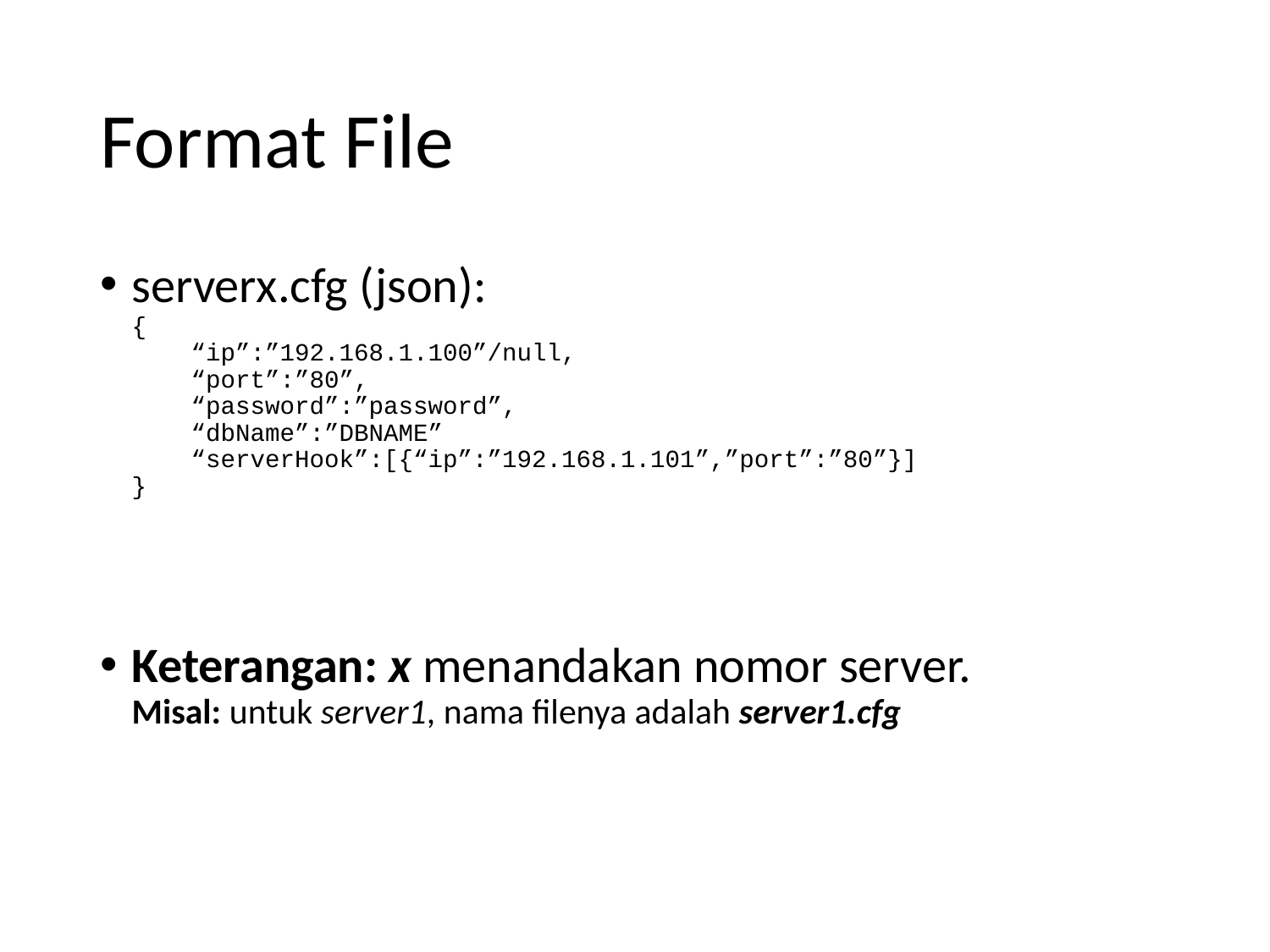

# Format File
serverx.cfg (json):
{
    “ip”:”192.168.1.100”/null,
    “port”:”80”,
    “password”:”password”,
    “dbName”:”DBNAME”
    “serverHook”:[{“ip”:”192.168.1.101”,”port”:”80”}]
}

Keterangan: x menandakan nomor server.
Misal: untuk server1, nama filenya adalah server1.cfg